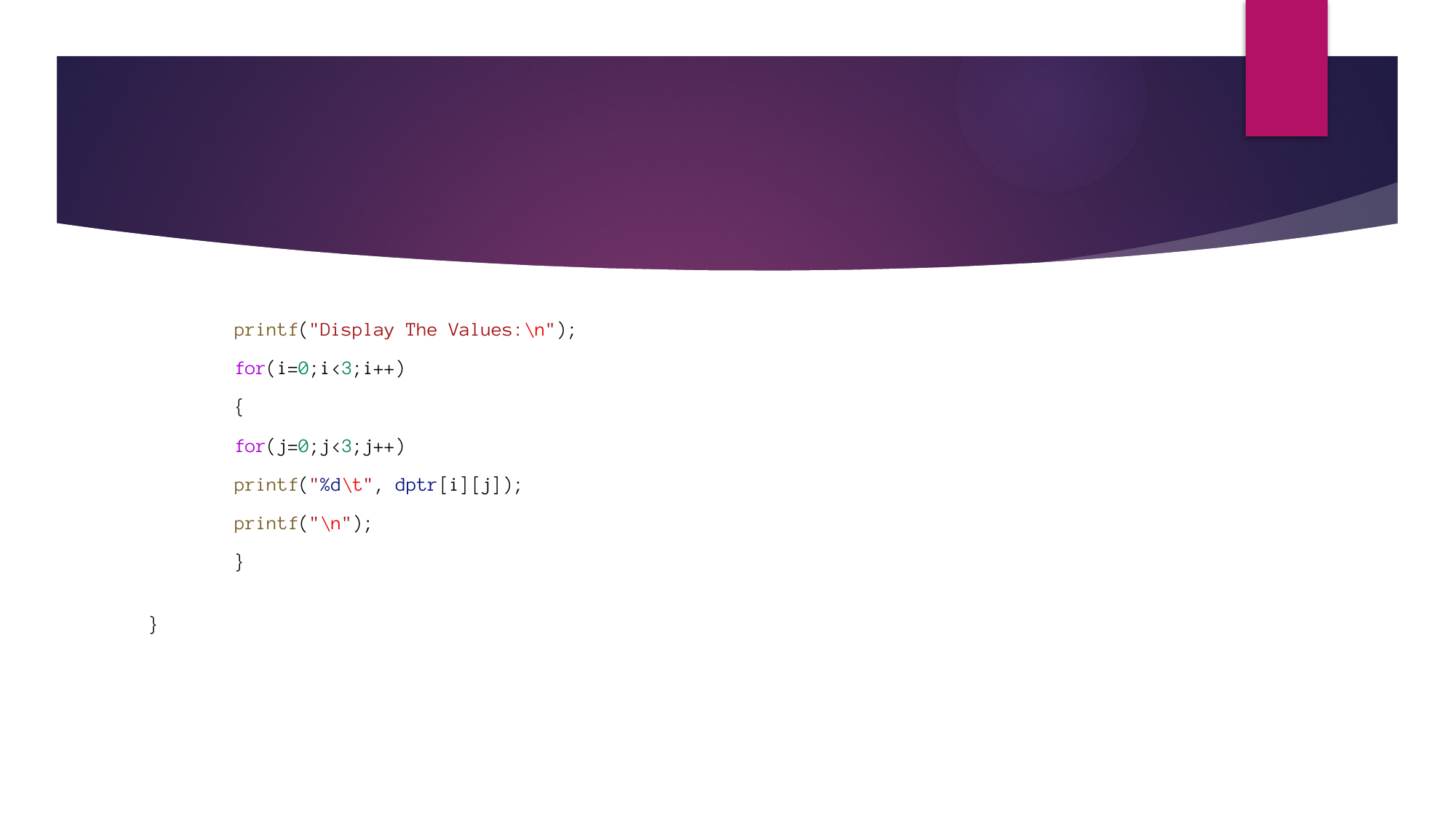

printf("Display The Values:\n");
        for(i=0;i<3;i++)
        {
        for(j=0;j<3;j++)
        printf("%d\t", dptr[i][j]);
        printf("\n");
        }
}